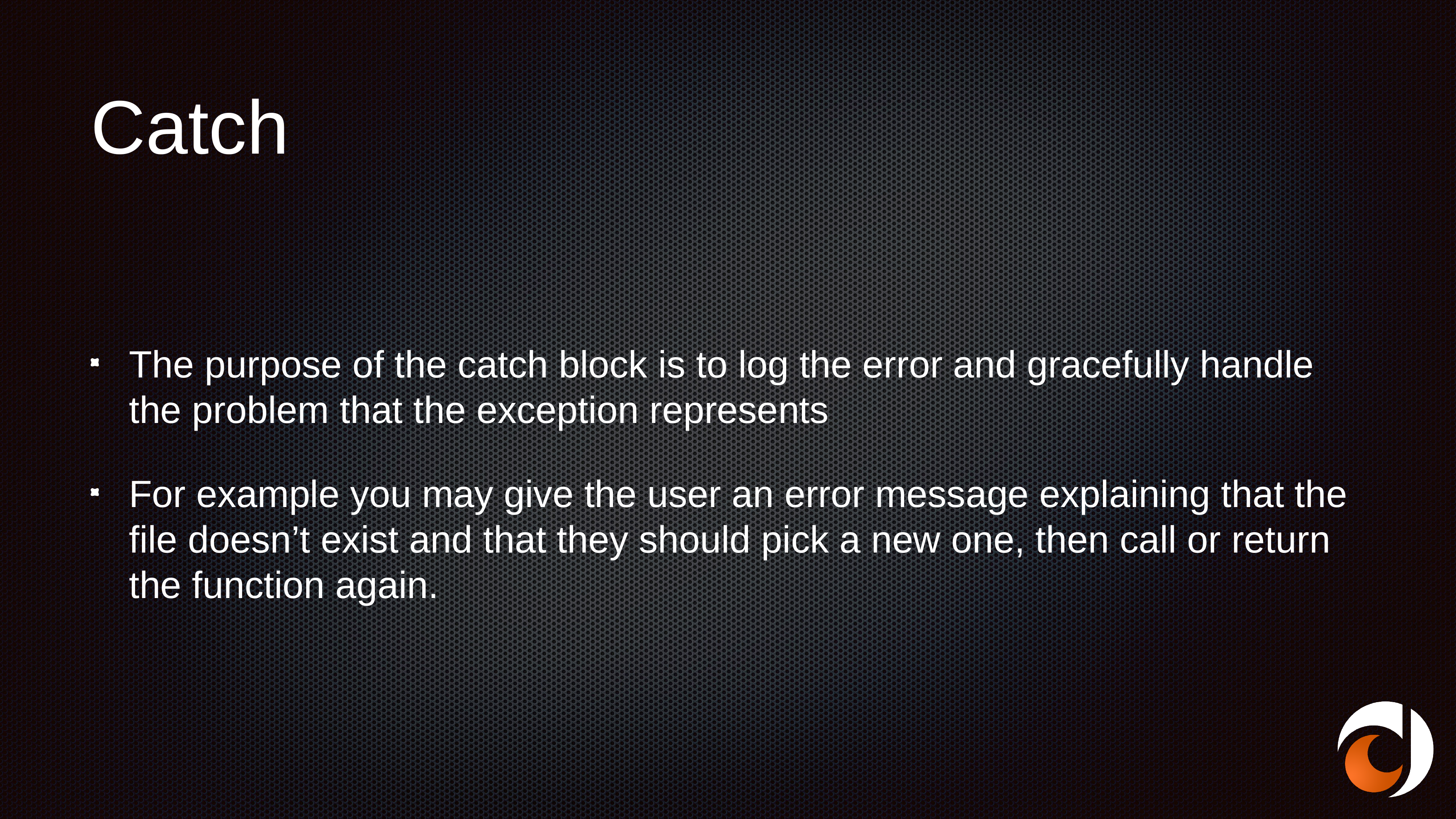

# Catch
The purpose of the catch block is to log the error and gracefully handle the problem that the exception represents
For example you may give the user an error message explaining that the file doesn’t exist and that they should pick a new one, then call or return the function again.